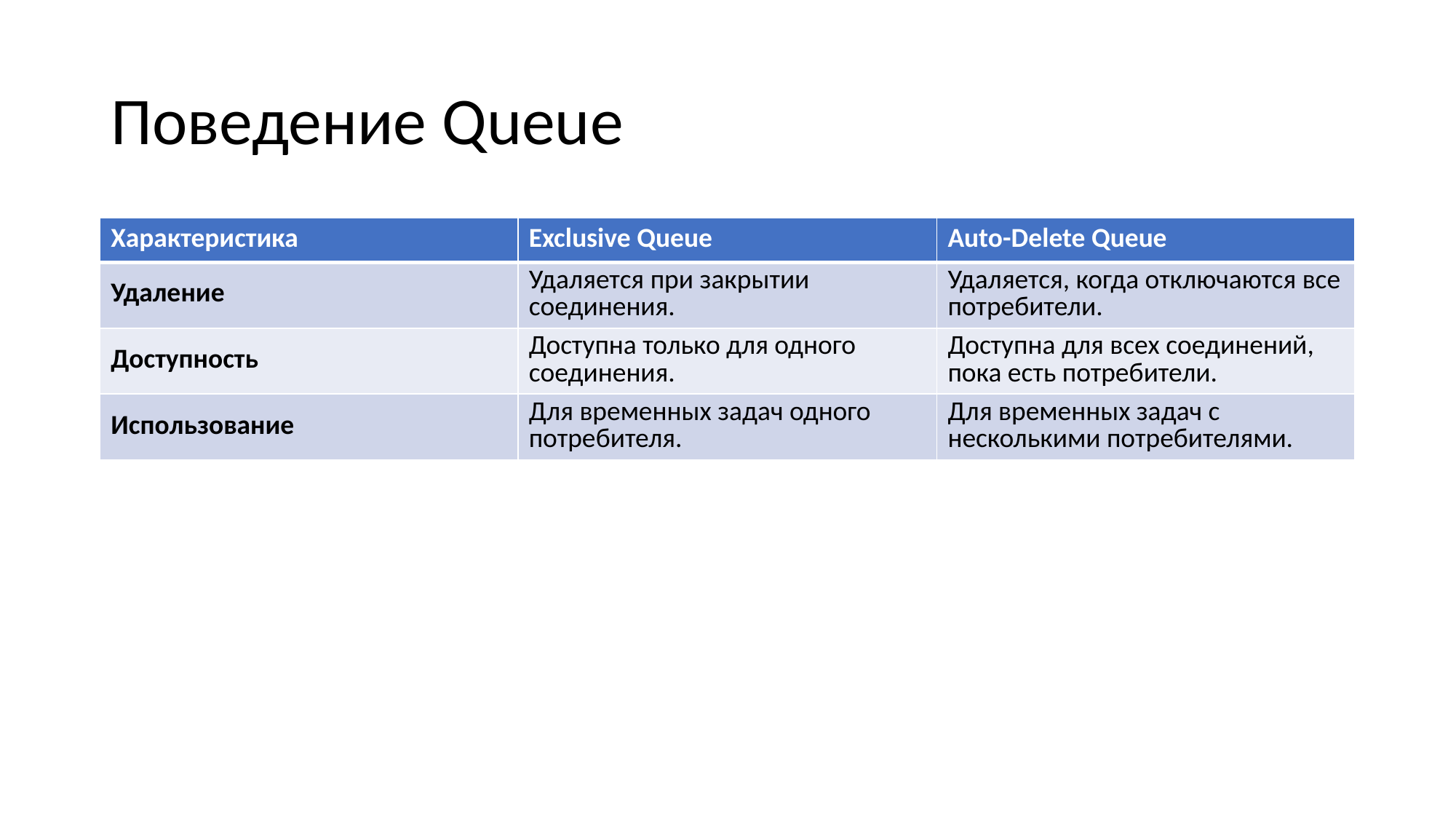

# Поведение Queue
| Характеристика | Exclusive Queue | Auto-Delete Queue |
| --- | --- | --- |
| Удаление | Удаляется при закрытии соединения. | Удаляется, когда отключаются все потребители. |
| Доступность | Доступна только для одного соединения. | Доступна для всех соединений, пока есть потребители. |
| Использование | Для временных задач одного потребителя. | Для временных задач с несколькими потребителями. |